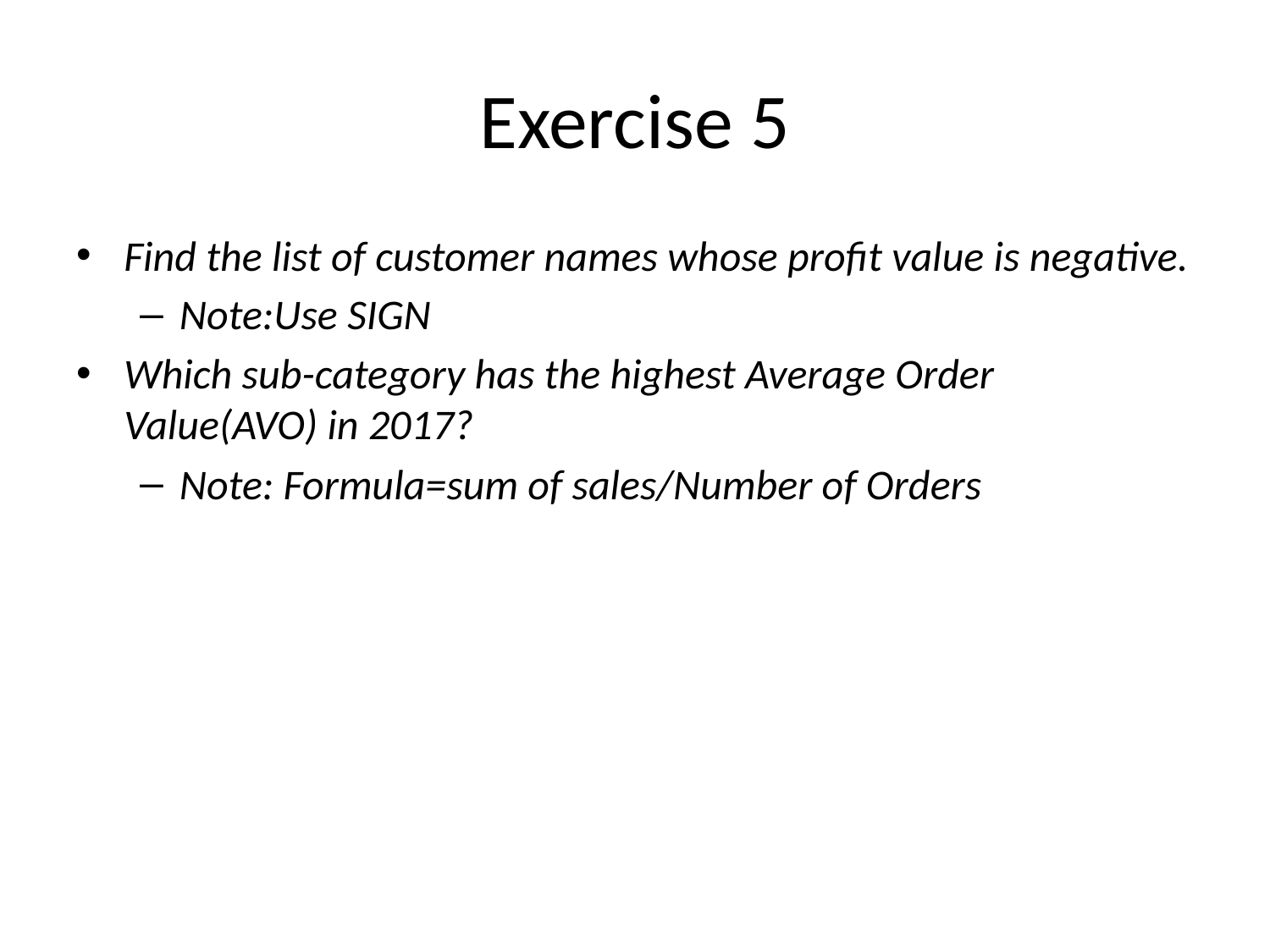

# Exercise 5
Find the list of customer names whose profit value is negative.
Note:Use SIGN
Which sub-category has the highest Average Order Value(AVO) in 2017?
Note: Formula=sum of sales/Number of Orders